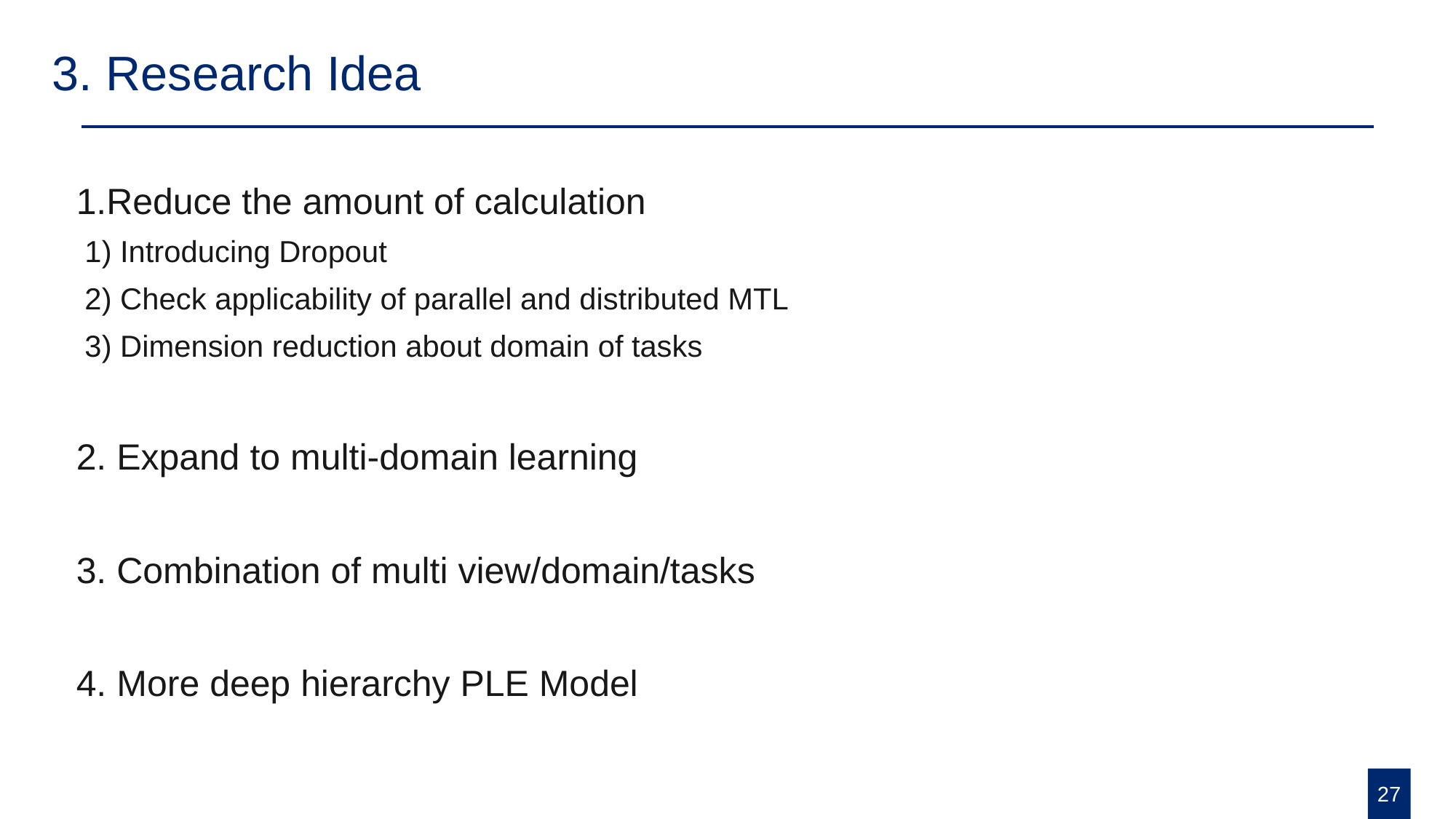

3. Research Idea
1.Reduce the amount of calculation
 1) Introducing Dropout
 2) Check applicability of parallel and distributed MTL
 3) Dimension reduction about domain of tasks

2. Expand to multi-domain learning

3. Combination of multi view/domain/tasks

4. More deep hierarchy PLE Model